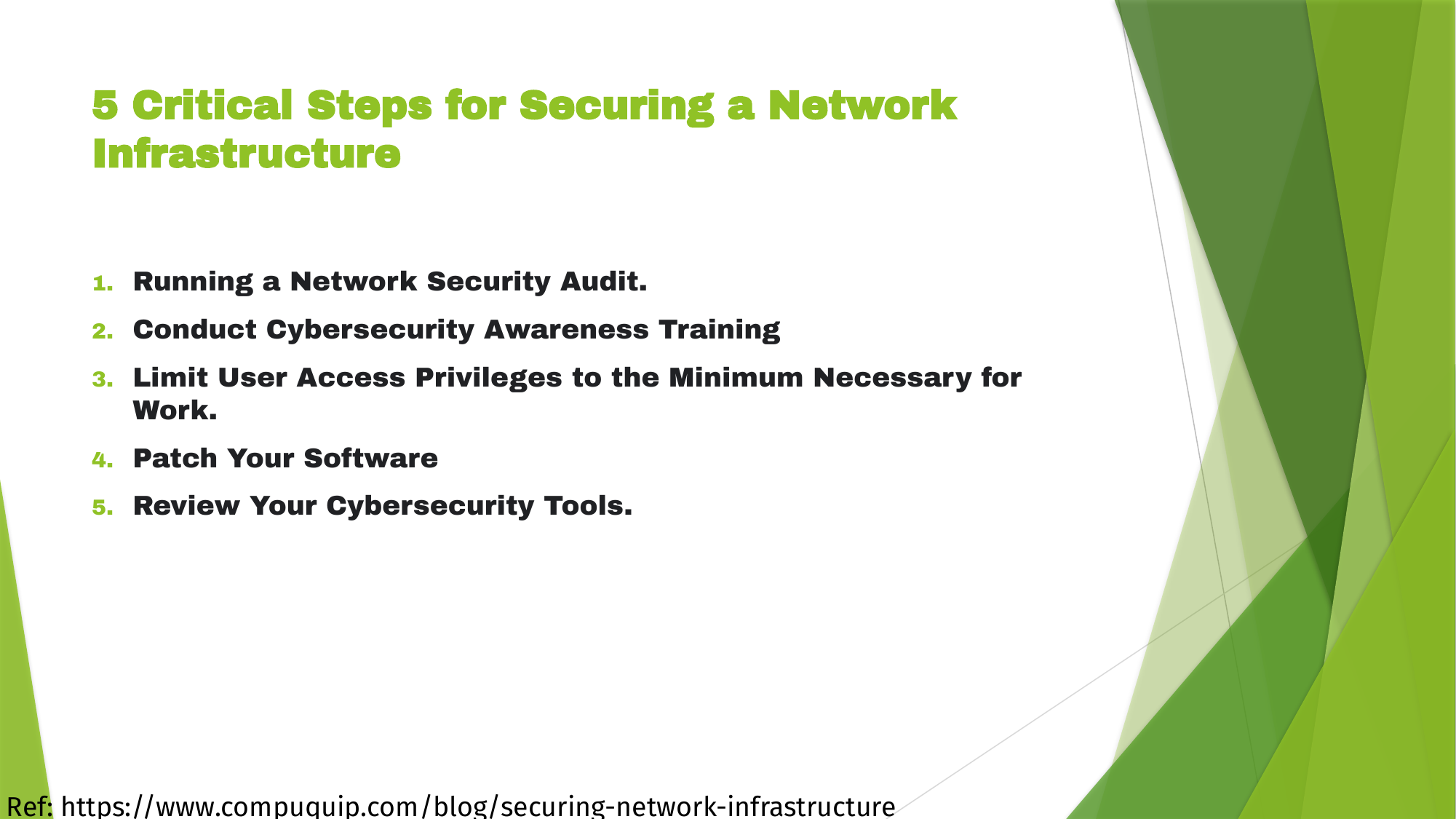

# 5 Critical Steps for Securing a Network Infrastructure
Running a Network Security Audit.
Conduct Cybersecurity Awareness Training
Limit User Access Privileges to the Minimum Necessary for Work.
Patch Your Software
Review Your Cybersecurity Tools.

Ref: https://www.compuquip.com/blog/securing-network-infrastructure